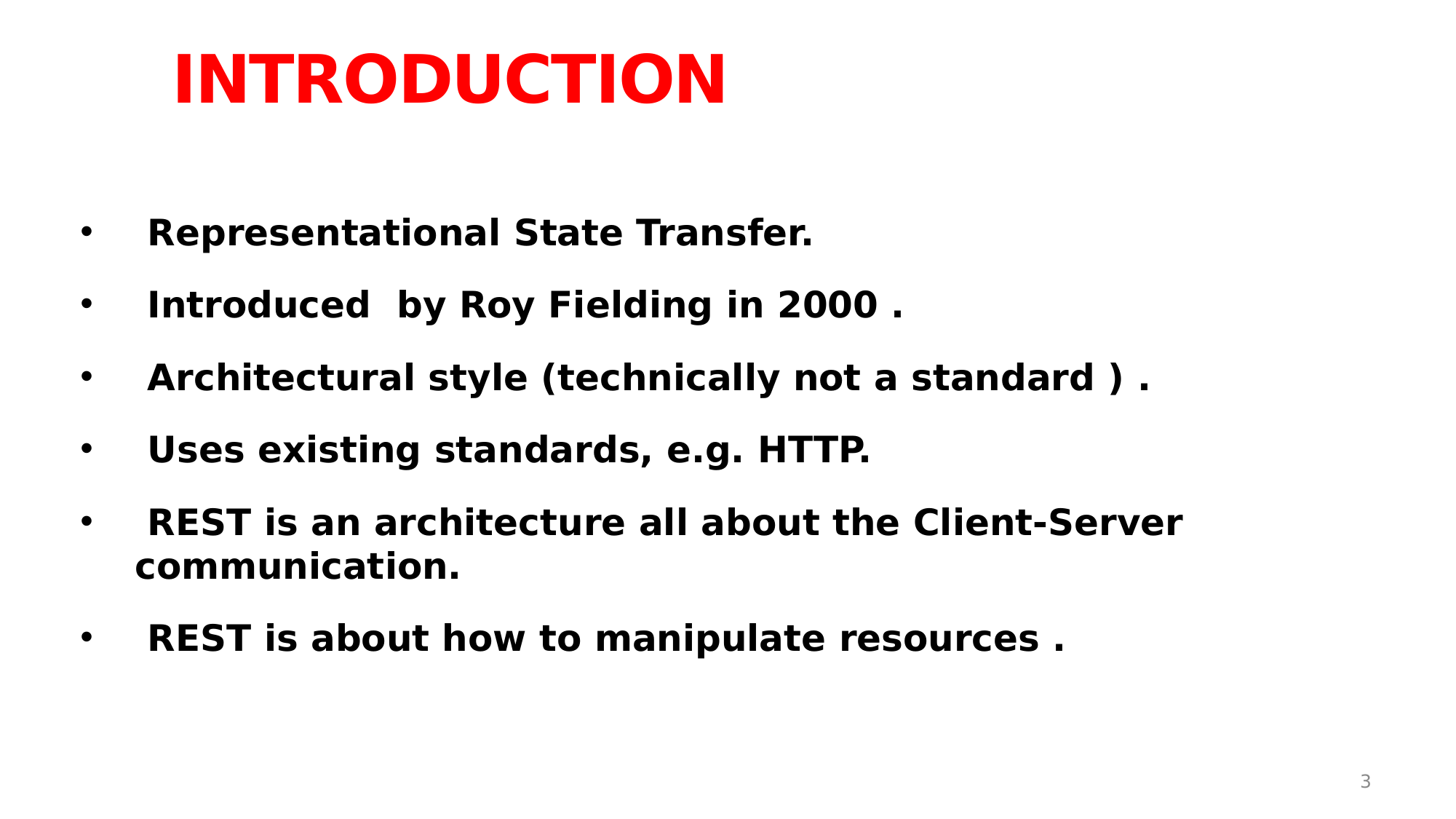

INTRODUCTION
 Representational State Transfer.
 Introduced  by Roy Fielding in 2000 .
 Architectural style (technically not a standard ) .
 Uses existing standards, e.g. HTTP.
 REST is an architecture all about the Client-Server communication.
 REST is about how to manipulate resources .
3